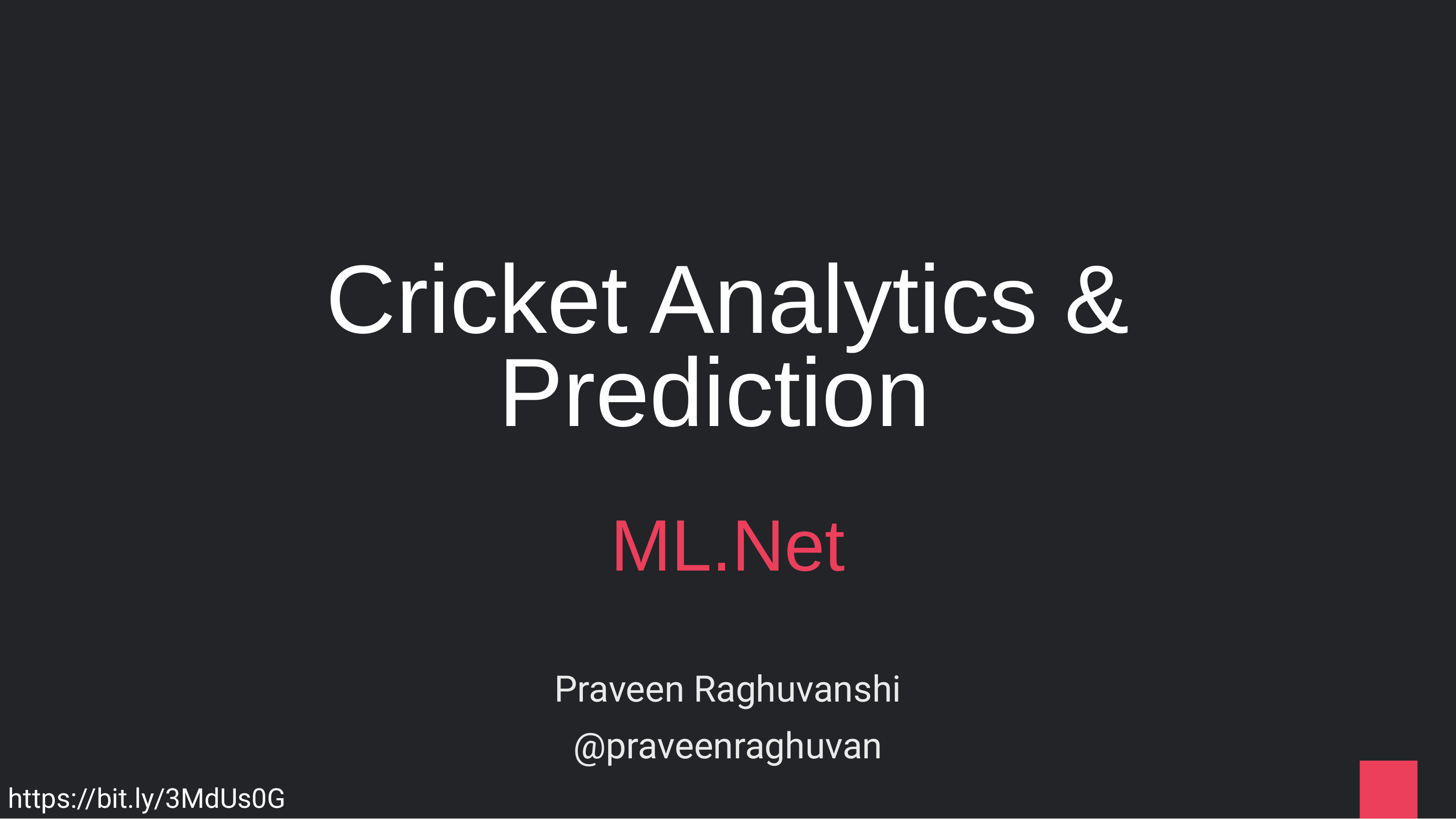

# Cricket Analytics & Prediction
ML.Net
Praveen Raghuvanshi
@praveenraghuvan
https://bit.ly/3MdUs0G